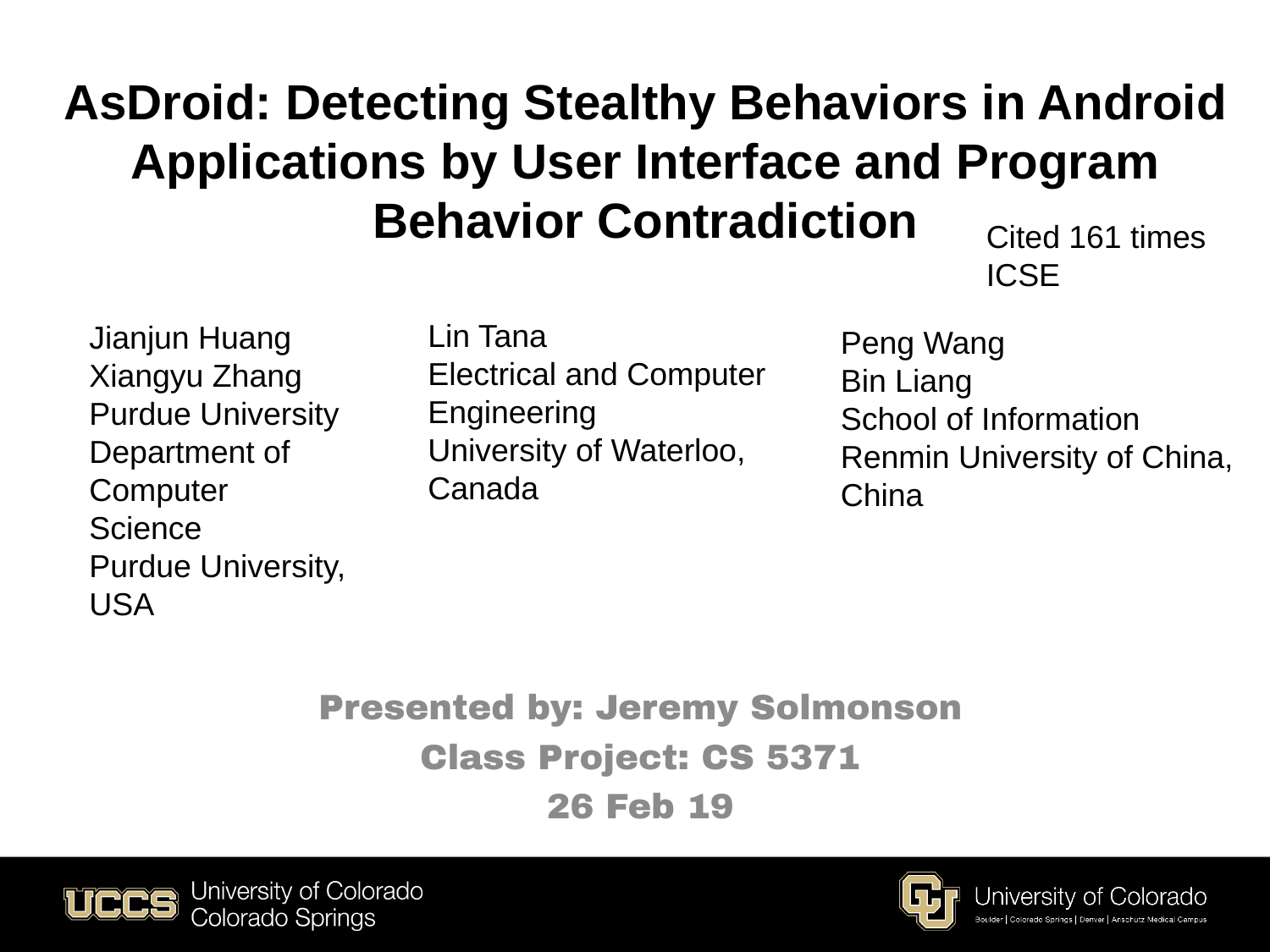

# AsDroid: Detecting Stealthy Behaviors in Android Applications by User Interface and Program Behavior Contradiction
Cited 161 times
ICSE
Lin Tana
Electrical and Computer
Engineering
University of Waterloo,
Canada
Jianjun Huang
Xiangyu Zhang
Purdue University
Department of Computer
Science
Purdue University, USA
Peng Wang
Bin Liang
School of Information
Renmin University of China,
China
Presented by: Jeremy Solmonson
Class Project: CS 5371
26 Feb 19